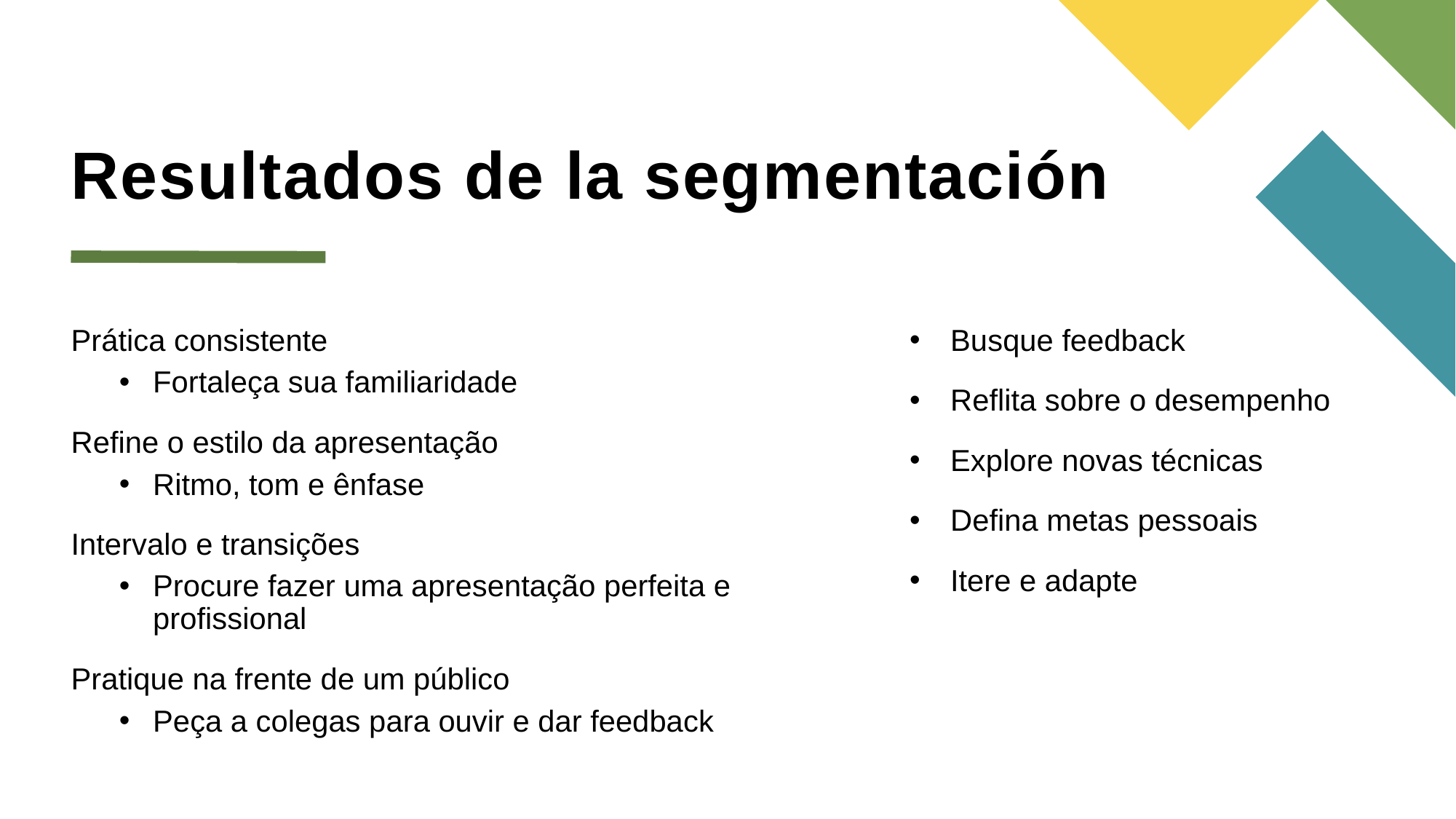

# Resultados de la segmentación
Prática consistente
Fortaleça sua familiaridade
Refine o estilo da apresentação
Ritmo, tom e ênfase
Intervalo e transições
Procure fazer uma apresentação perfeita e profissional
Pratique na frente de um público
Peça a colegas para ouvir e dar feedback

Busque feedback
Reflita sobre o desempenho
Explore novas técnicas
Defina metas pessoais
Itere e adapte